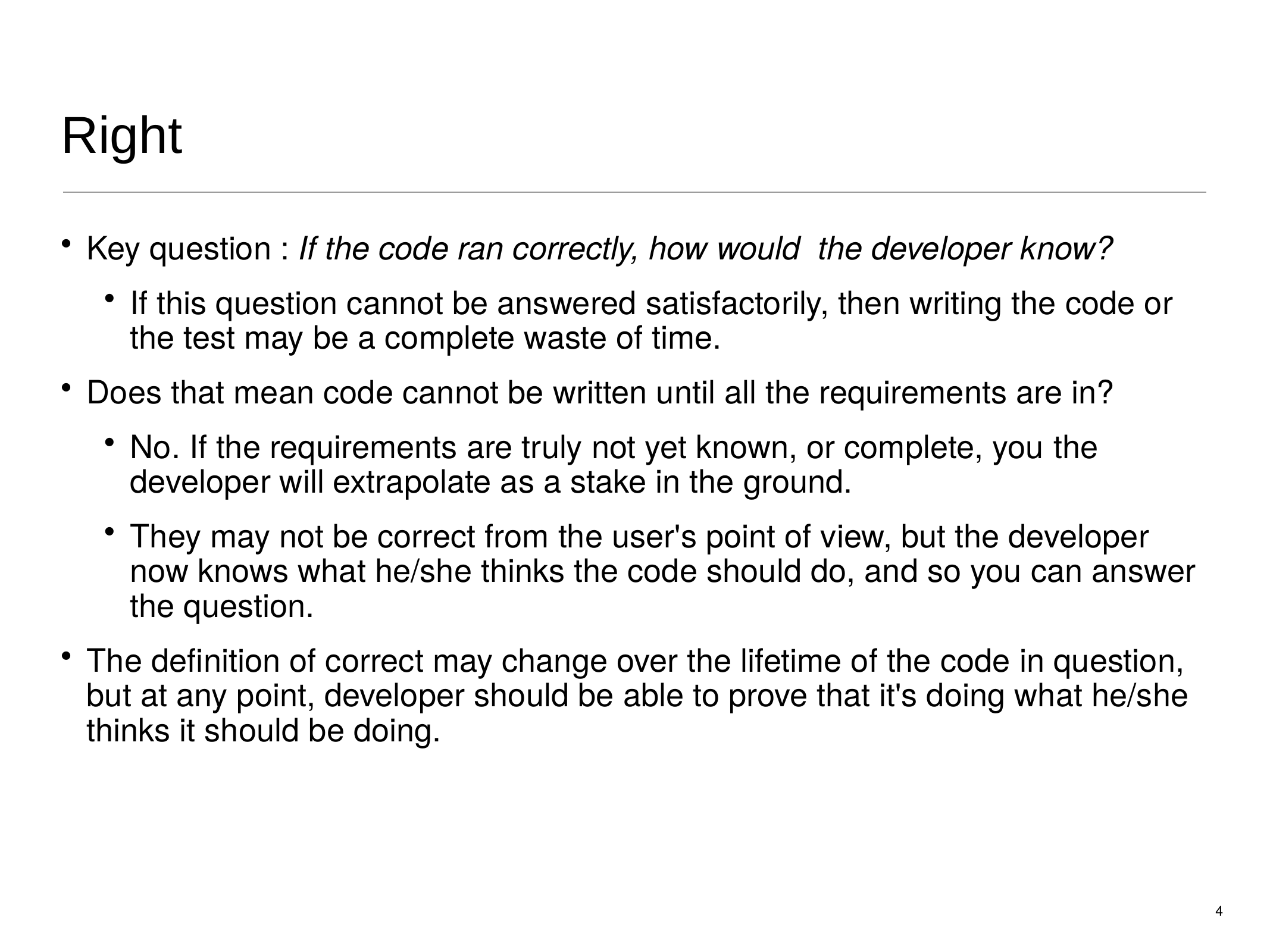

# Right
Key question : If the code ran correctly, how would  the developer know?
If this question cannot be answered satisfactorily, then writing the code or the test may be a complete waste of time.
Does that mean code cannot be written until all the requirements are in?
No. If the requirements are truly not yet known, or complete, you the developer will extrapolate as a stake in the ground.
They may not be correct from the user's point of view, but the developer now knows what he/she thinks the code should do, and so you can answer the question.
The definition of correct may change over the lifetime of the code in question, but at any point, developer should be able to prove that it's doing what he/she thinks it should be doing.
4